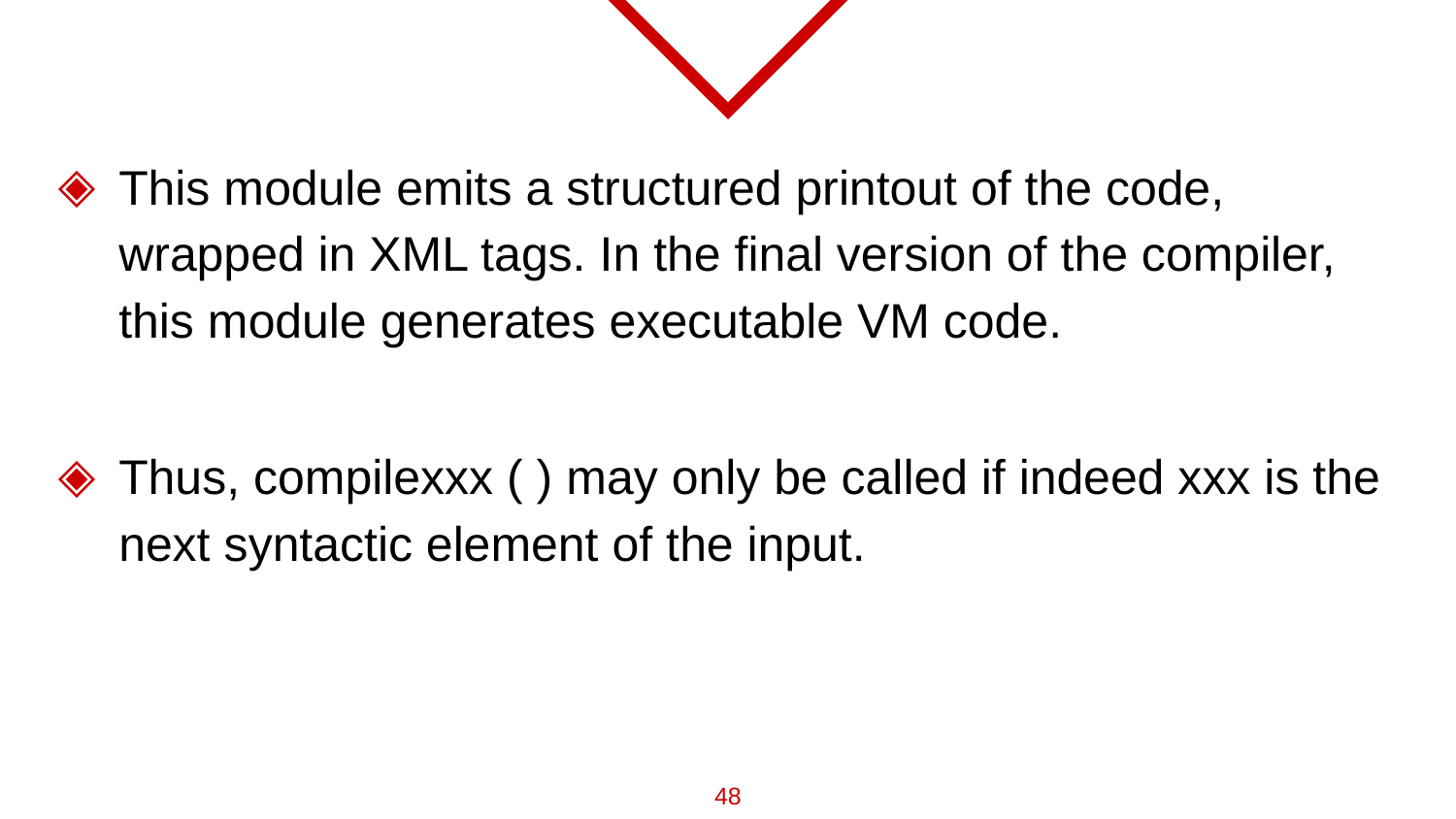

This module emits a structured printout of the code, wrapped in XML tags. In the final version of the compiler, this module generates executable VM code.

Thus, compilexxx ( ) may only be called if indeed xxx is the next syntactic element of the input.
48